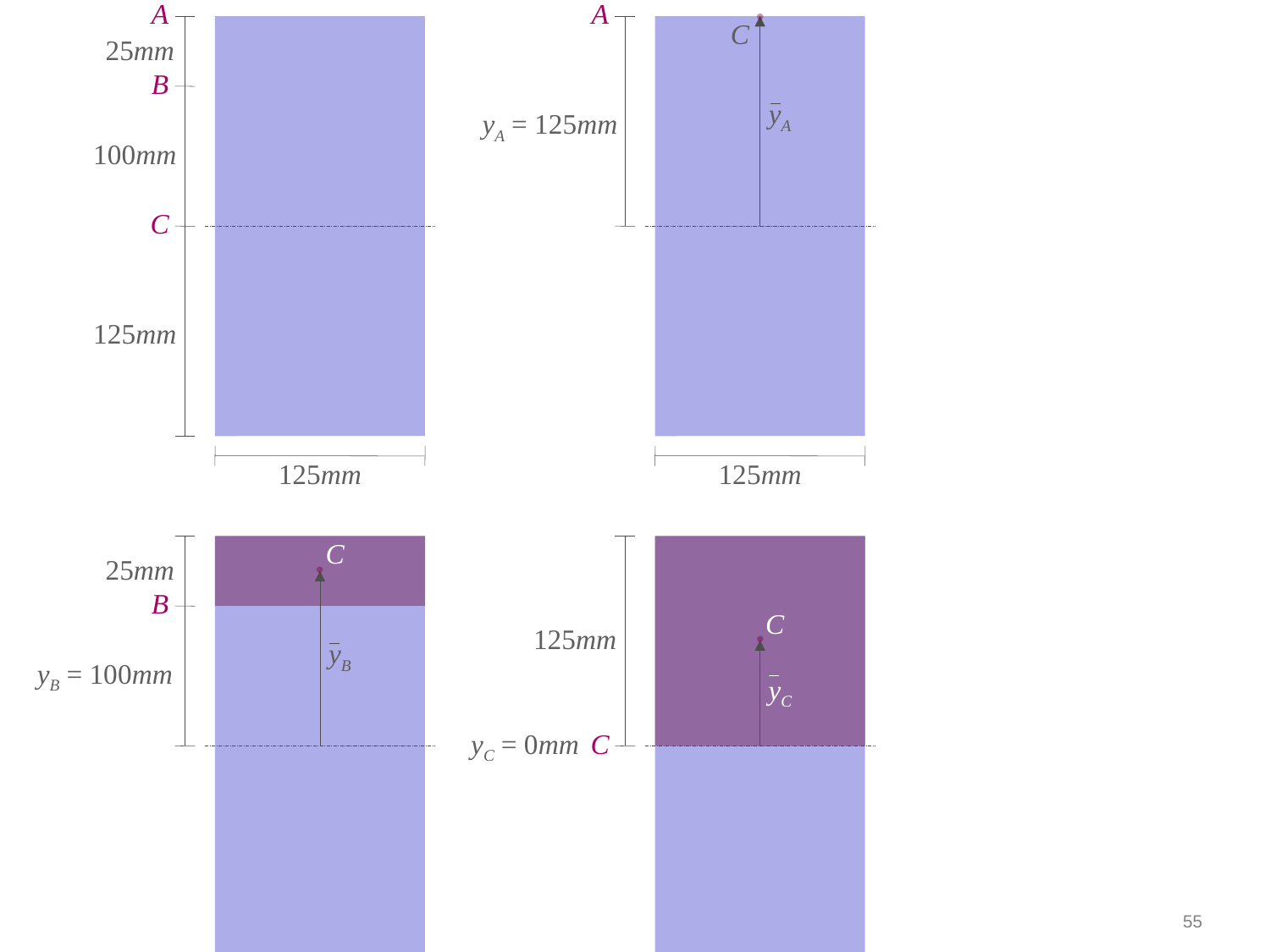

A
A

C
25mm
B
yA
yA = 125mm
100mm
C
125mm
125mm
125mm

C

25mm

B
C
125mm

yB
yB = 100mm
yC
yC = 0mm
C
125mm
125mm